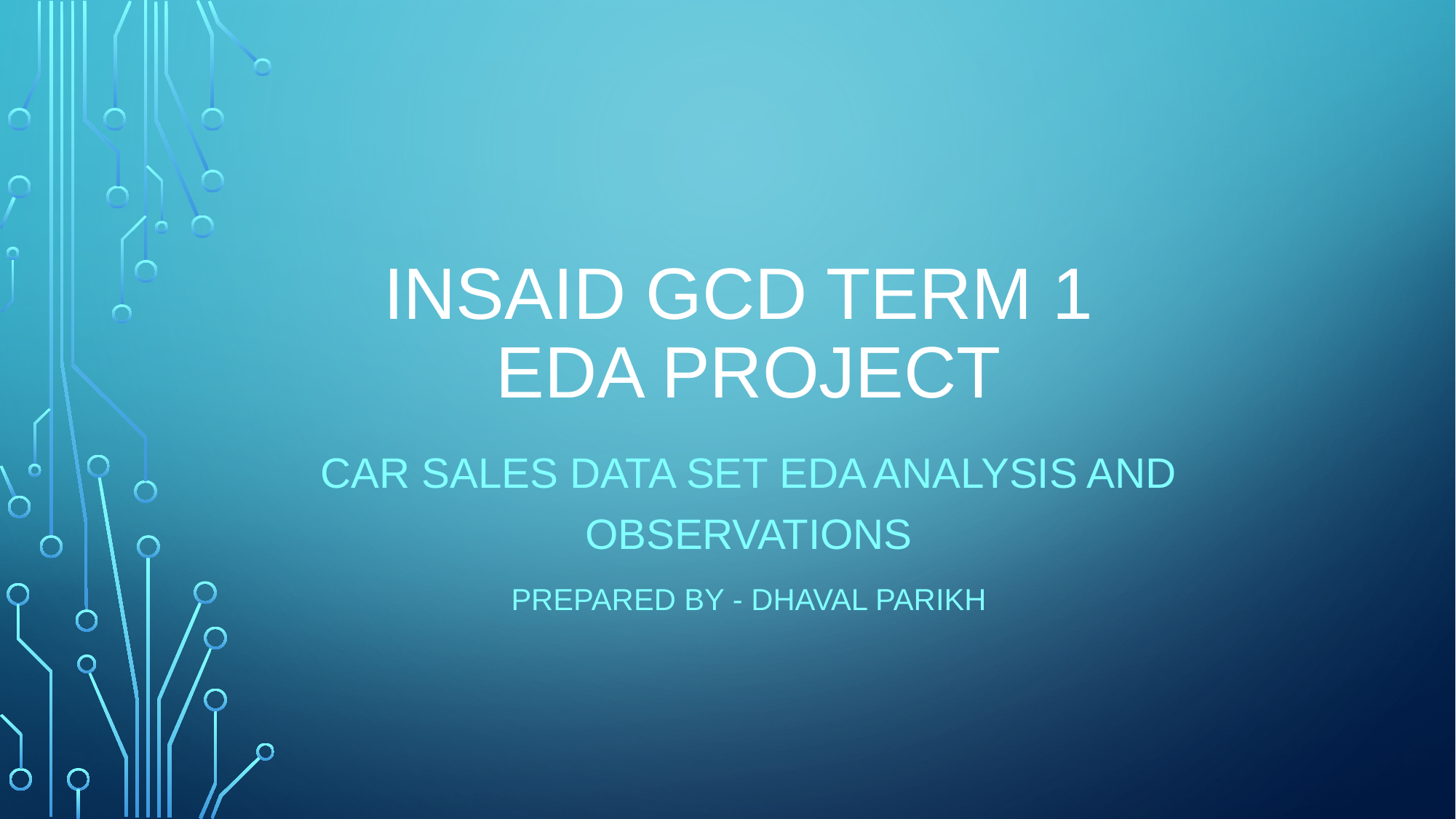

# Insaid gcd Term 1 EDA Project
Car Sales data set EDA Analysis and Observations
Prepared by - DHAVAL PARIKH